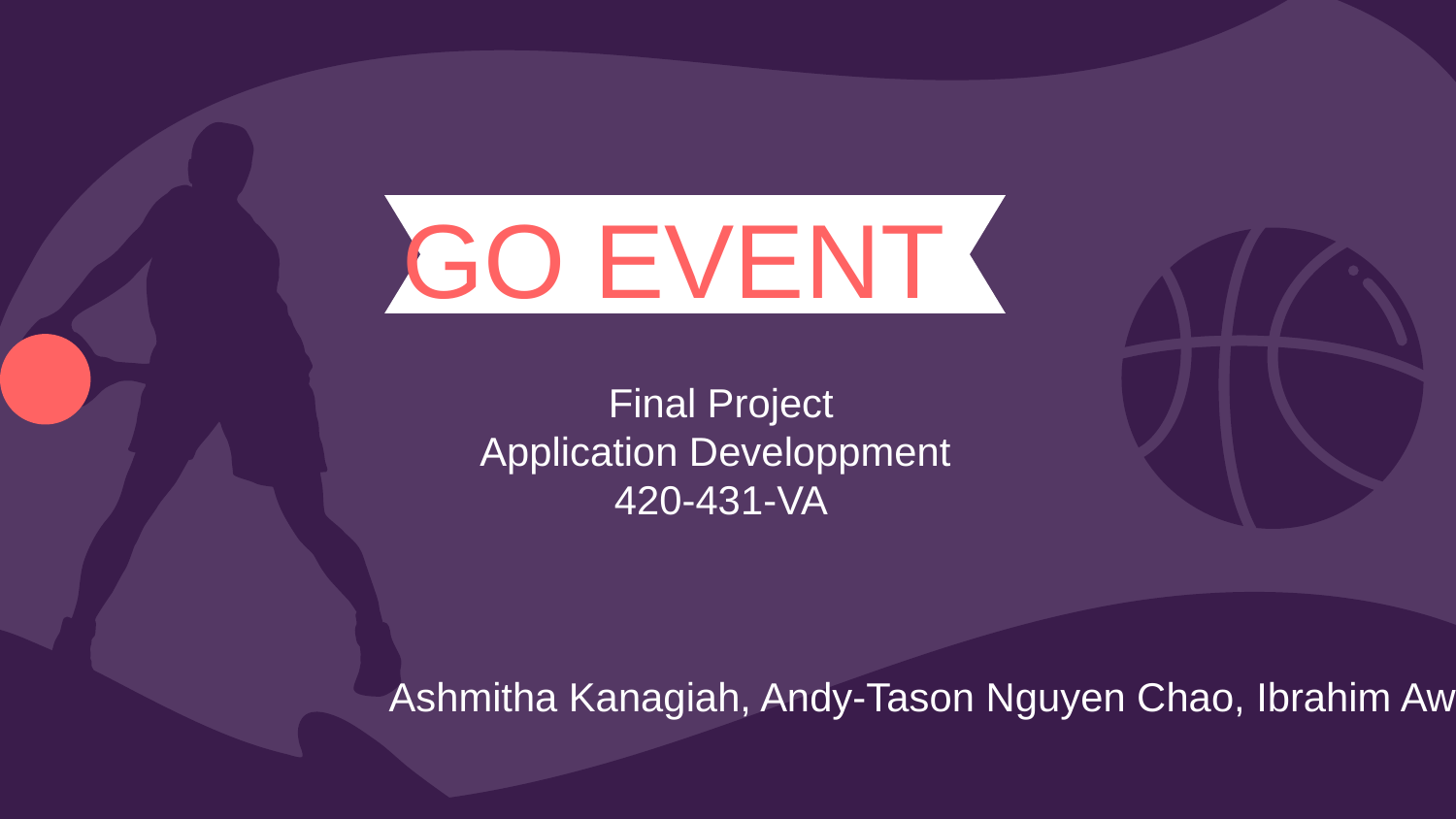

# GO EVENT

Final Project
Application Developpment
420-431-VA

Ashmitha Kanagiah, Andy-Tason Nguyen Chao, Ibrahim Awad